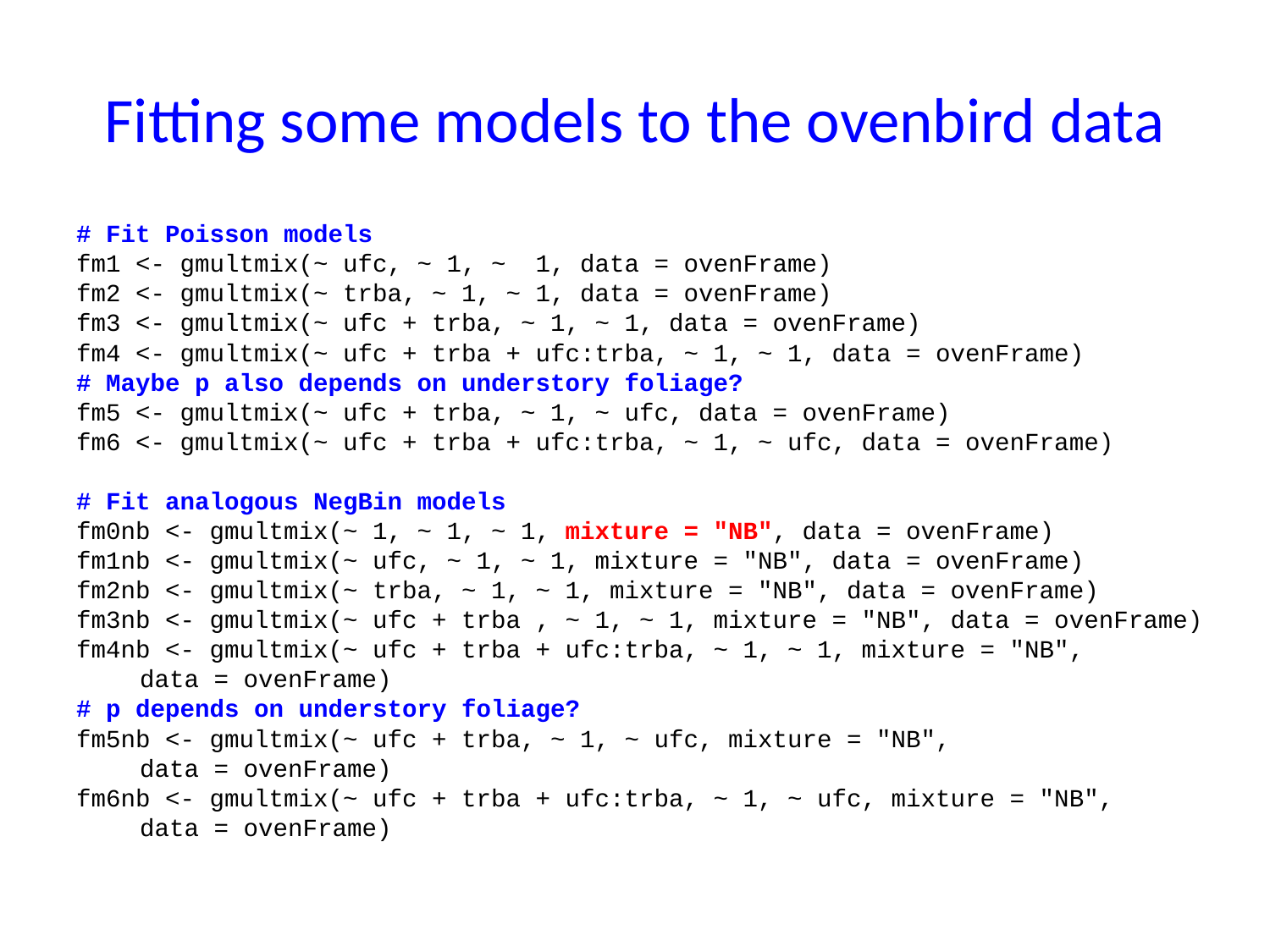

# Fitting some models to the ovenbird data
# Fit Poisson models
fm1 <- gmultmix(~ ufc, ~ 1, ~  1, data = ovenFrame)
fm2 <- gmultmix(~ trba, ~ 1, ~ 1, data = ovenFrame)
fm3 <- gmultmix(~ ufc + trba, ~ 1, ~ 1, data = ovenFrame)
fm4 <- gmultmix(~ ufc + trba + ufc:trba, ~ 1, ~ 1, data = ovenFrame)
# Maybe p also depends on understory foliage?
fm5 <- gmultmix(~ ufc + trba, ~ 1, ~ ufc, data = ovenFrame)
fm6 <- gmultmix(~ ufc + trba + ufc:trba, ~ 1, ~ ufc, data = ovenFrame)

# Fit analogous NegBin models
fm0nb <- gmultmix(~ 1, ~ 1, ~ 1, mixture = "NB", data = ovenFrame)
fm1nb <- gmultmix(~ ufc, ~ 1, ~ 1, mixture = "NB", data = ovenFrame)
fm2nb <- gmultmix(~ trba, ~ 1, ~ 1, mixture = "NB", data = ovenFrame)
fm3nb <- gmultmix(~ ufc + trba , ~ 1, ~ 1, mixture = "NB", data = ovenFrame)
fm4nb <- gmultmix(~ ufc + trba + ufc:trba, ~ 1, ~ 1, mixture = "NB",
data = ovenFrame)
# p depends on understory foliage?
fm5nb <- gmultmix(~ ufc + trba, ~ 1, ~ ufc, mixture = "NB",
data = ovenFrame)
fm6nb <- gmultmix(~ ufc + trba + ufc:trba, ~ 1, ~ ufc, mixture = "NB",
data = ovenFrame)